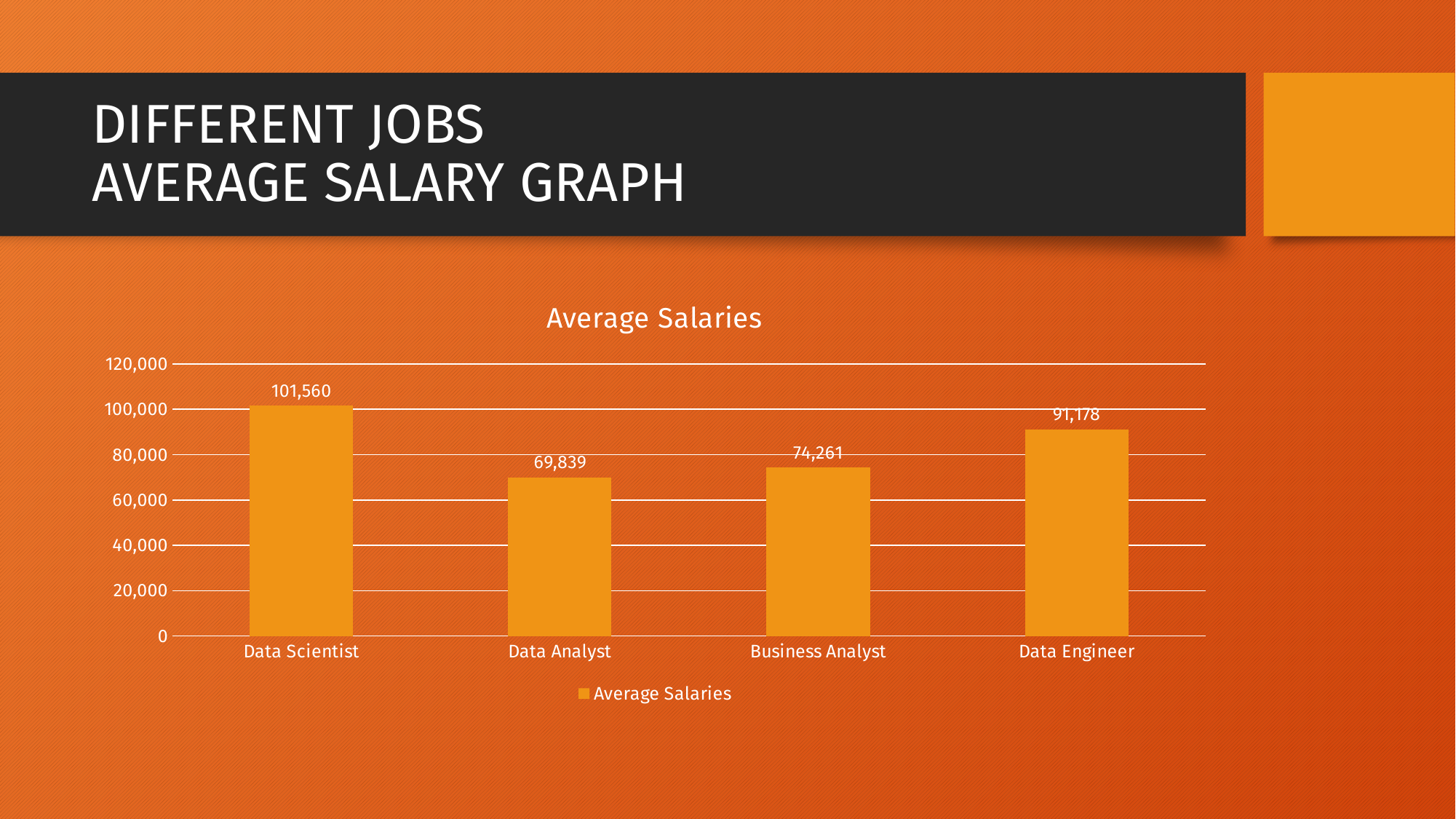

# DIFFERENT JOBS AVERAGE SALARY GRAPH

### Chart:

| Category | Average Salaries |
|---|---|
| Data Scientist | 101560.0 |
| Data Analyst | 69839.0 |
| Business Analyst | 74261.0 |
| Data Engineer | 91178.0 |